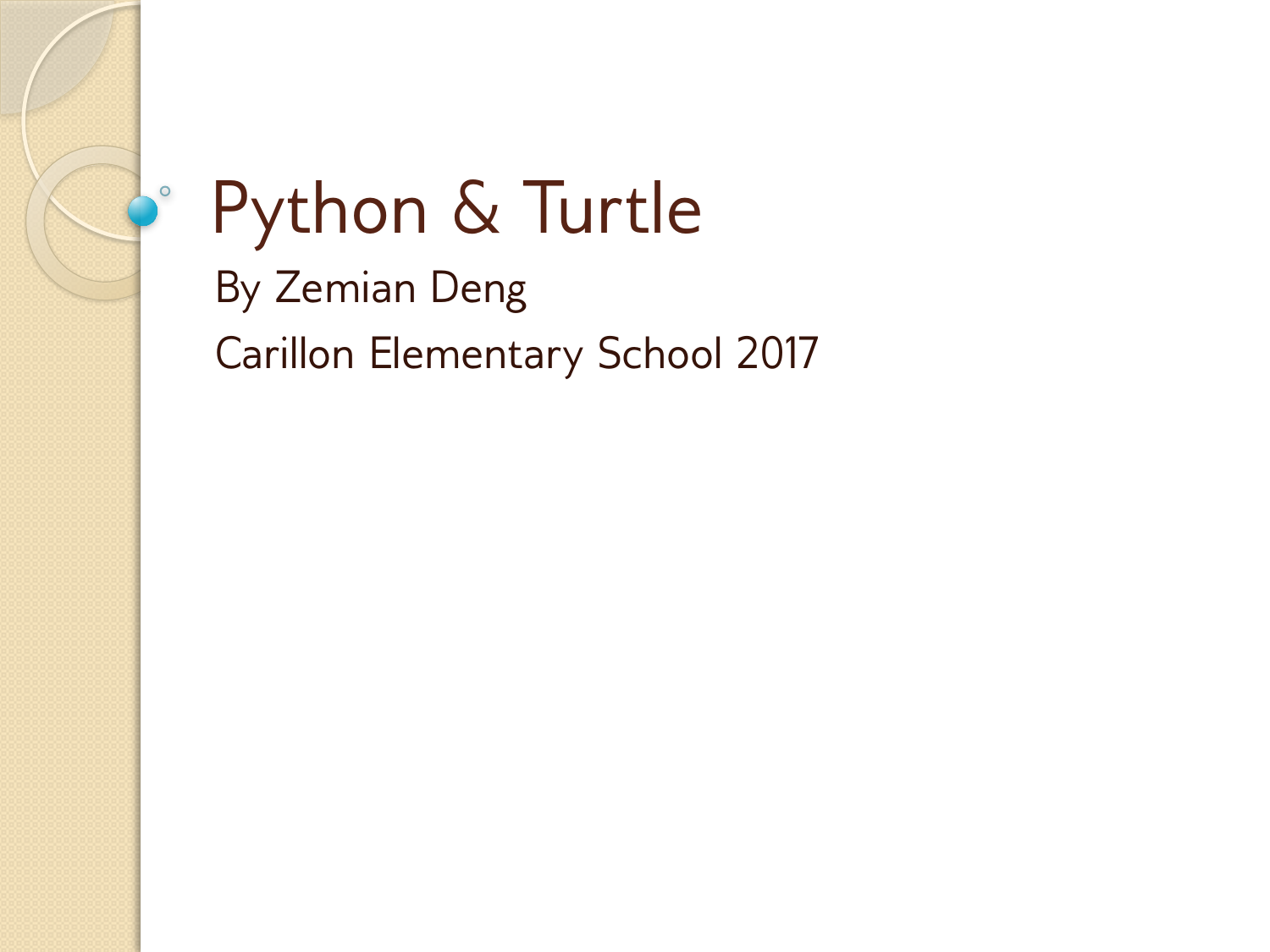

# Python & Turtle
By Zemian Deng
Carillon Elementary School 2017